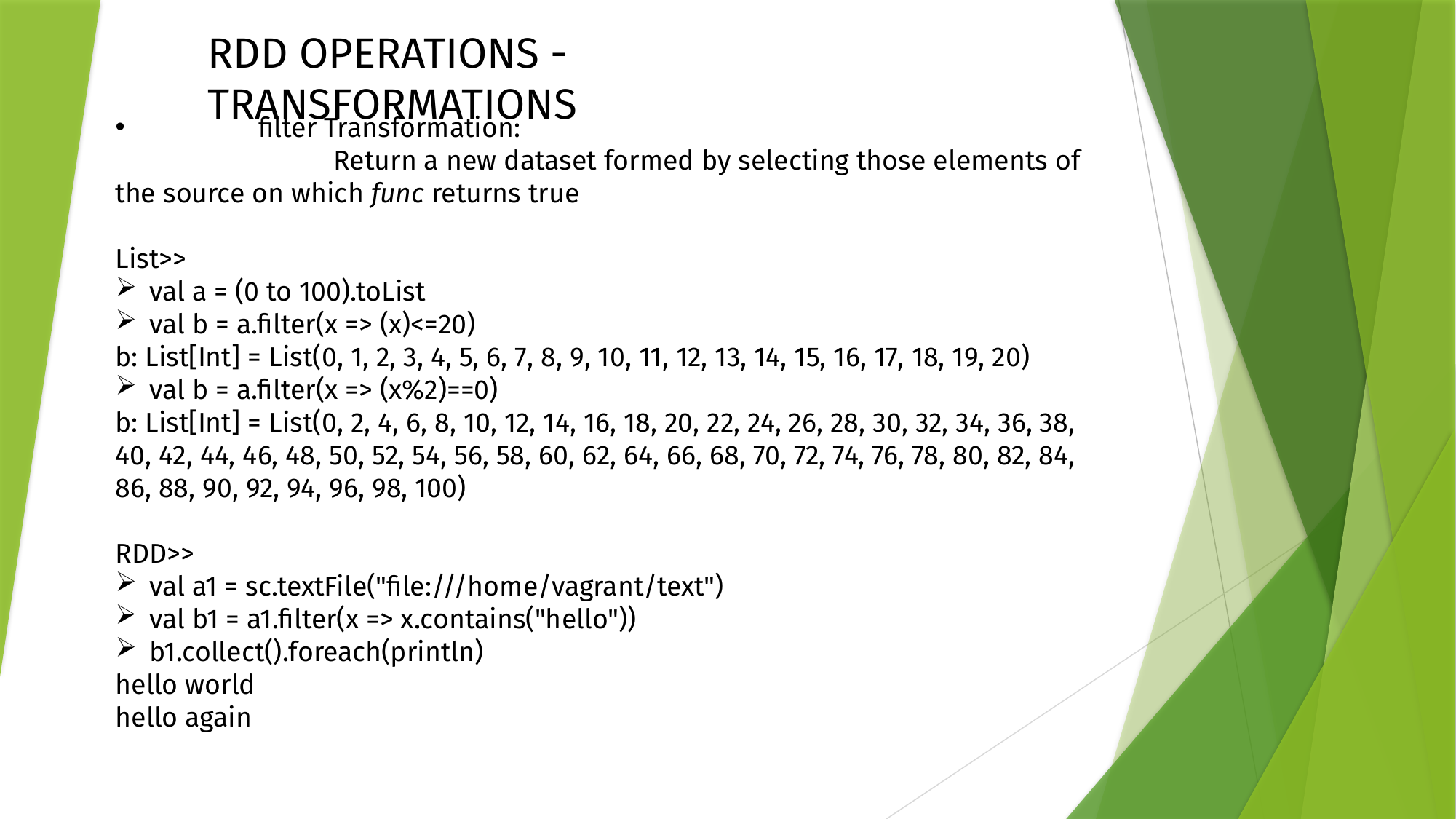

RDD OPERATIONS - TRANSFORMATIONS
	filter Transformation:
		Return a new dataset formed by selecting those elements of the source on which func returns true

List>>
val a = (0 to 100).toList
val b = a.filter(x => (x)<=20)
b: List[Int] = List(0, 1, 2, 3, 4, 5, 6, 7, 8, 9, 10, 11, 12, 13, 14, 15, 16, 17, 18, 19, 20)
val b = a.filter(x => (x%2)==0)
b: List[Int] = List(0, 2, 4, 6, 8, 10, 12, 14, 16, 18, 20, 22, 24, 26, 28, 30, 32, 34, 36, 38, 40, 42, 44, 46, 48, 50, 52, 54, 56, 58, 60, 62, 64, 66, 68, 70, 72, 74, 76, 78, 80, 82, 84, 86, 88, 90, 92, 94, 96, 98, 100)

RDD>>
val a1 = sc.textFile("file:///home/vagrant/text")
val b1 = a1.filter(x => x.contains("hello"))
b1.collect().foreach(println)
hello world
hello again